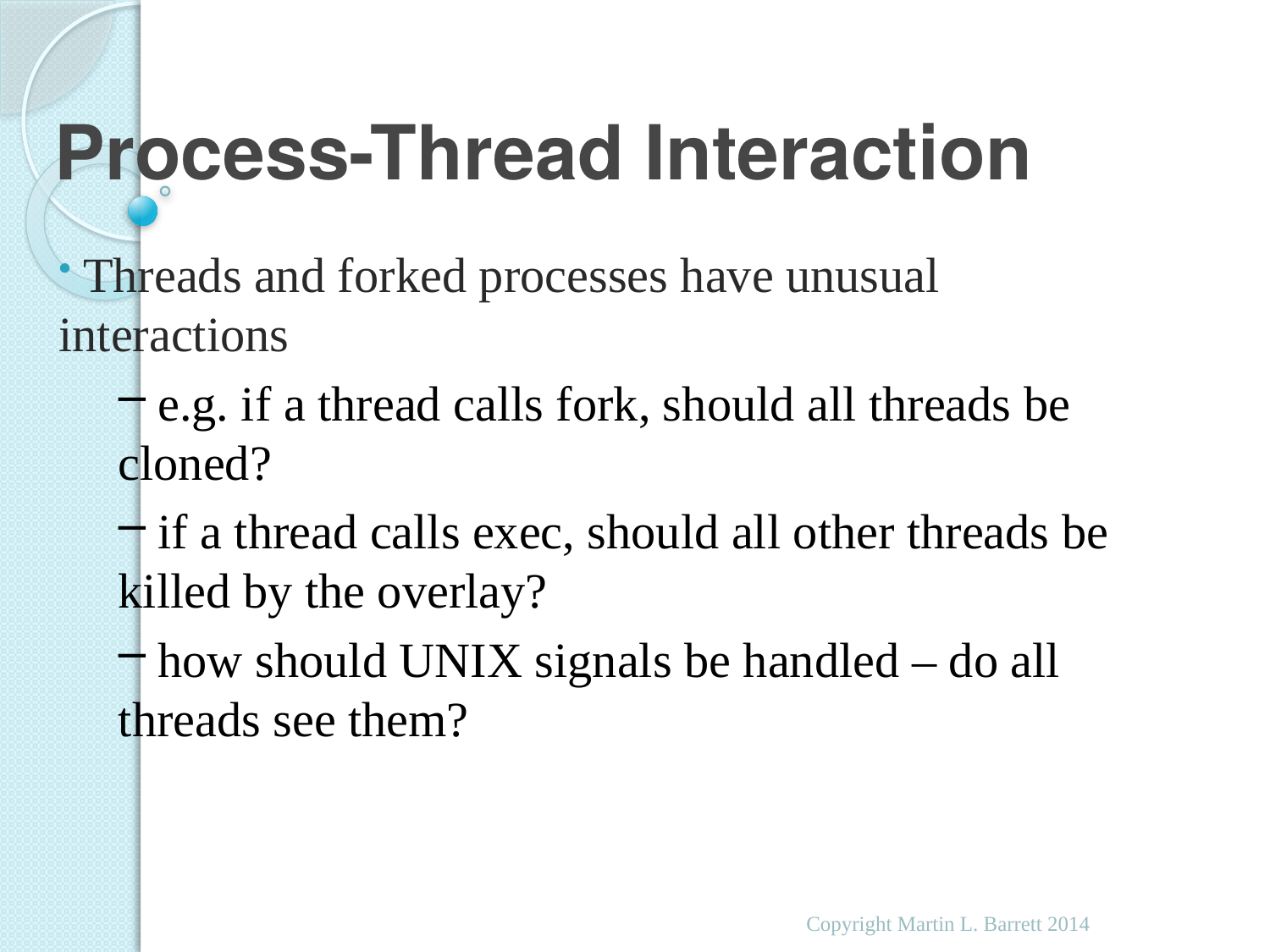

# Process-Thread Interaction
 Threads and forked processes have unusual interactions
 e.g. if a thread calls fork, should all threads be cloned?
 if a thread calls exec, should all other threads be killed by the overlay?
 how should UNIX signals be handled – do all threads see them?
Copyright Martin L. Barrett 2014